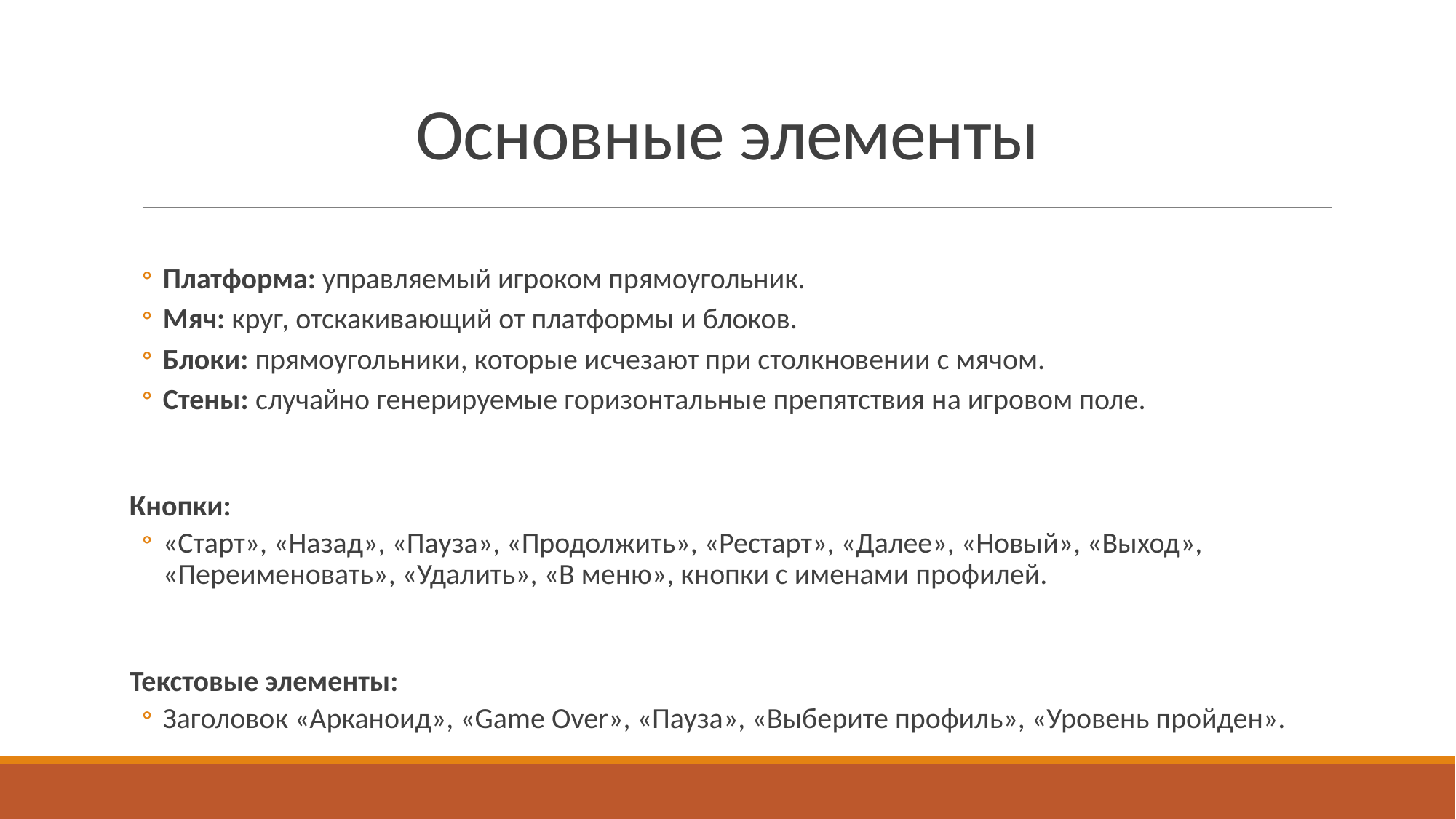

# Основные элементы

Платформа: управляемый игроком прямоугольник.
Мяч: круг, отскакивающий от платформы и блоков.
Блоки: прямоугольники, которые исчезают при столкновении с мячом.
Стены: случайно генерируемые горизонтальные препятствия на игровом поле.

Кнопки:
«Старт», «Назад», «Пауза», «Продолжить», «Рестарт», «Далее», «Новый», «Выход», «Переименовать», «Удалить», «В меню», кнопки с именами профилей.

Текстовые элементы:
Заголовок «Арканоид», «Game Over», «Пауза», «Выберите профиль», «Уровень пройден».